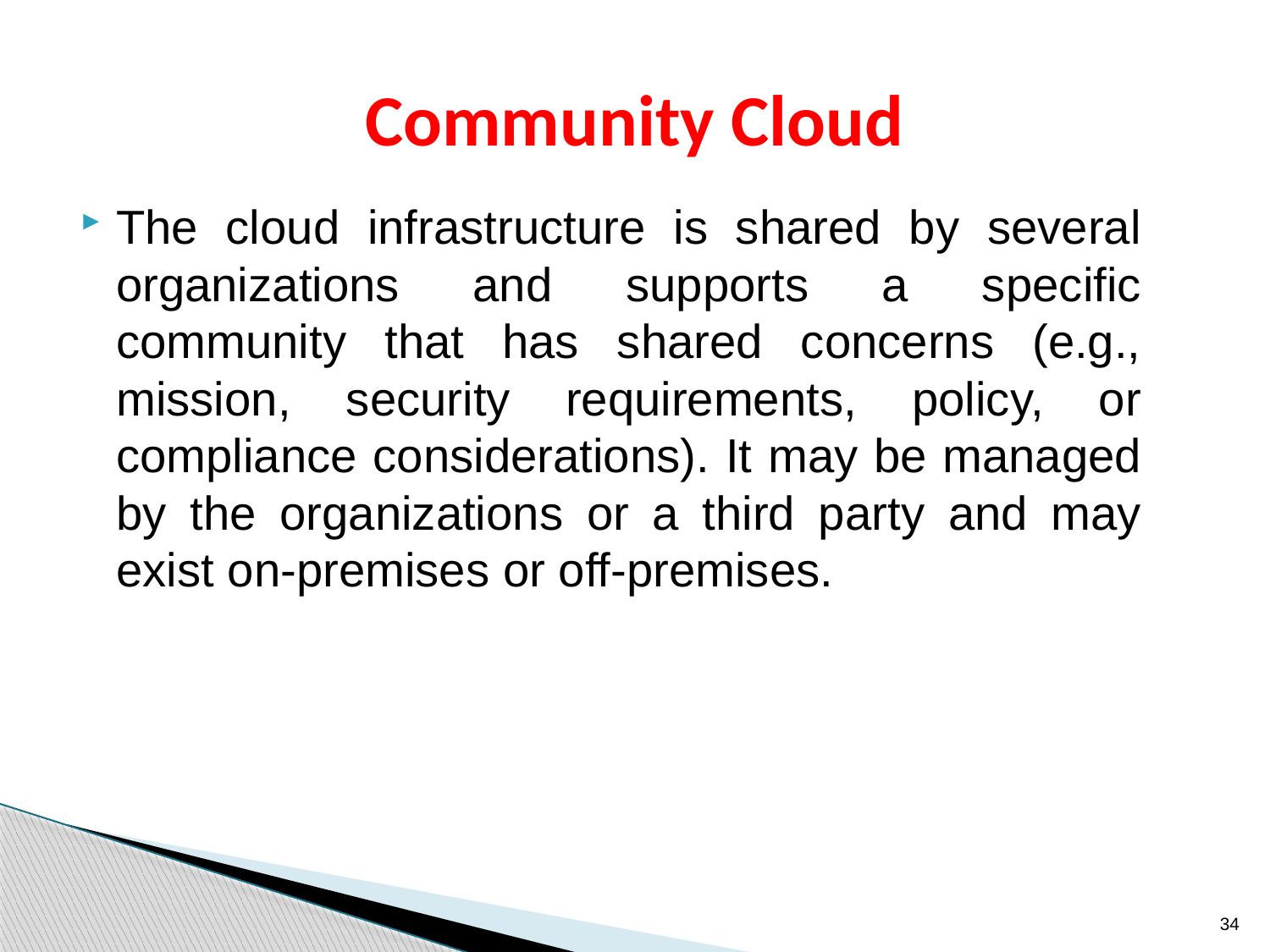

# Community Cloud
The cloud infrastructure is shared by several organizations and supports a specific community that has shared concerns (e.g., mission, security requirements, policy, or compliance considerations). It may be managed by the organizations or a third party and may exist on-premises or off-premises.
34